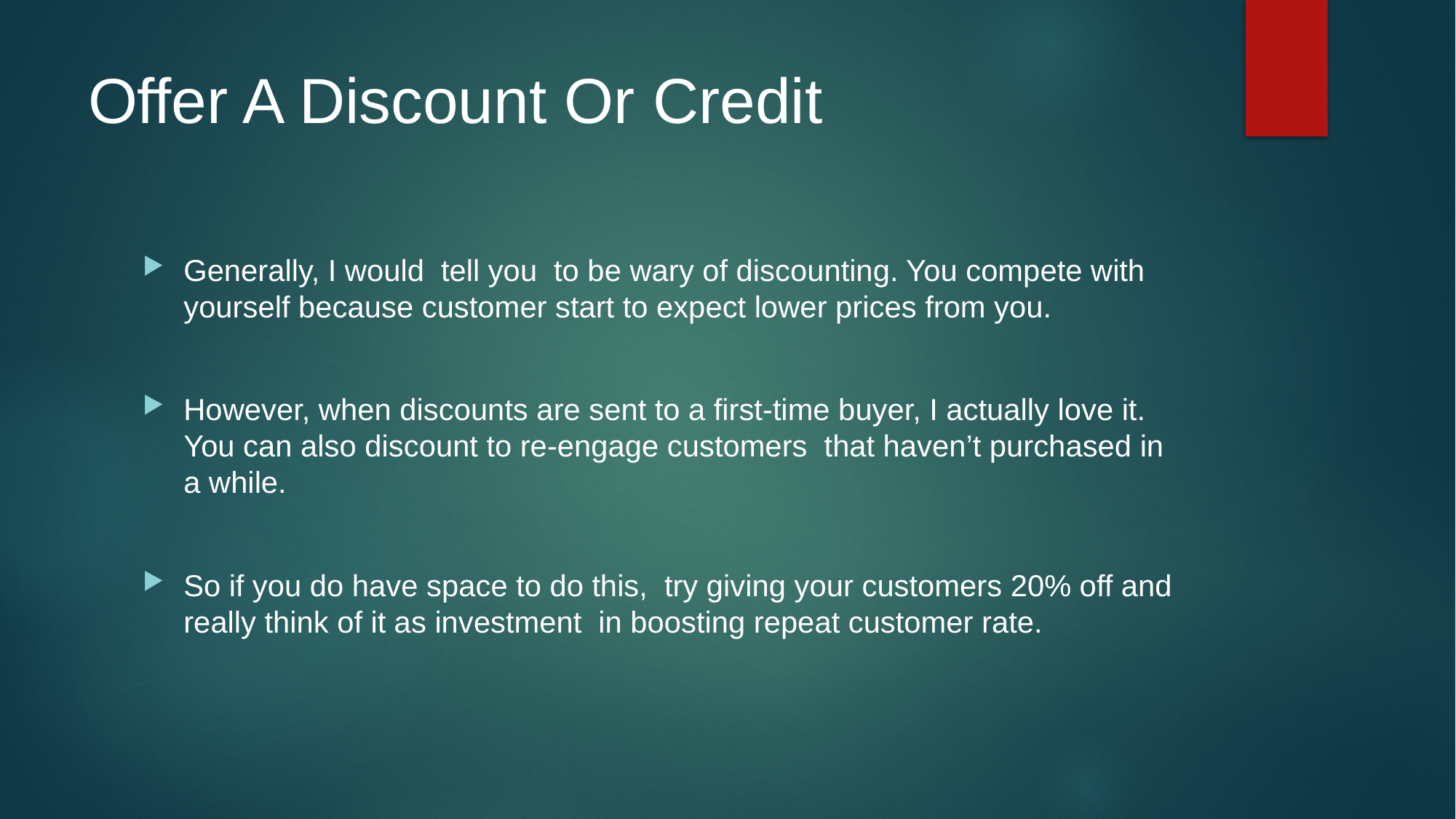

# Offer A Discount Or Credit
Generally, I would  tell you  to be wary of discounting. You compete with yourself because customer start to expect lower prices from you.

However, when discounts are sent to a first-time buyer, I actually love it. You can also discount to re-engage customers  that haven’t purchased in a while.

So if you do have space to do this,  try giving your customers 20% off and really think of it as investment  in boosting repeat customer rate.